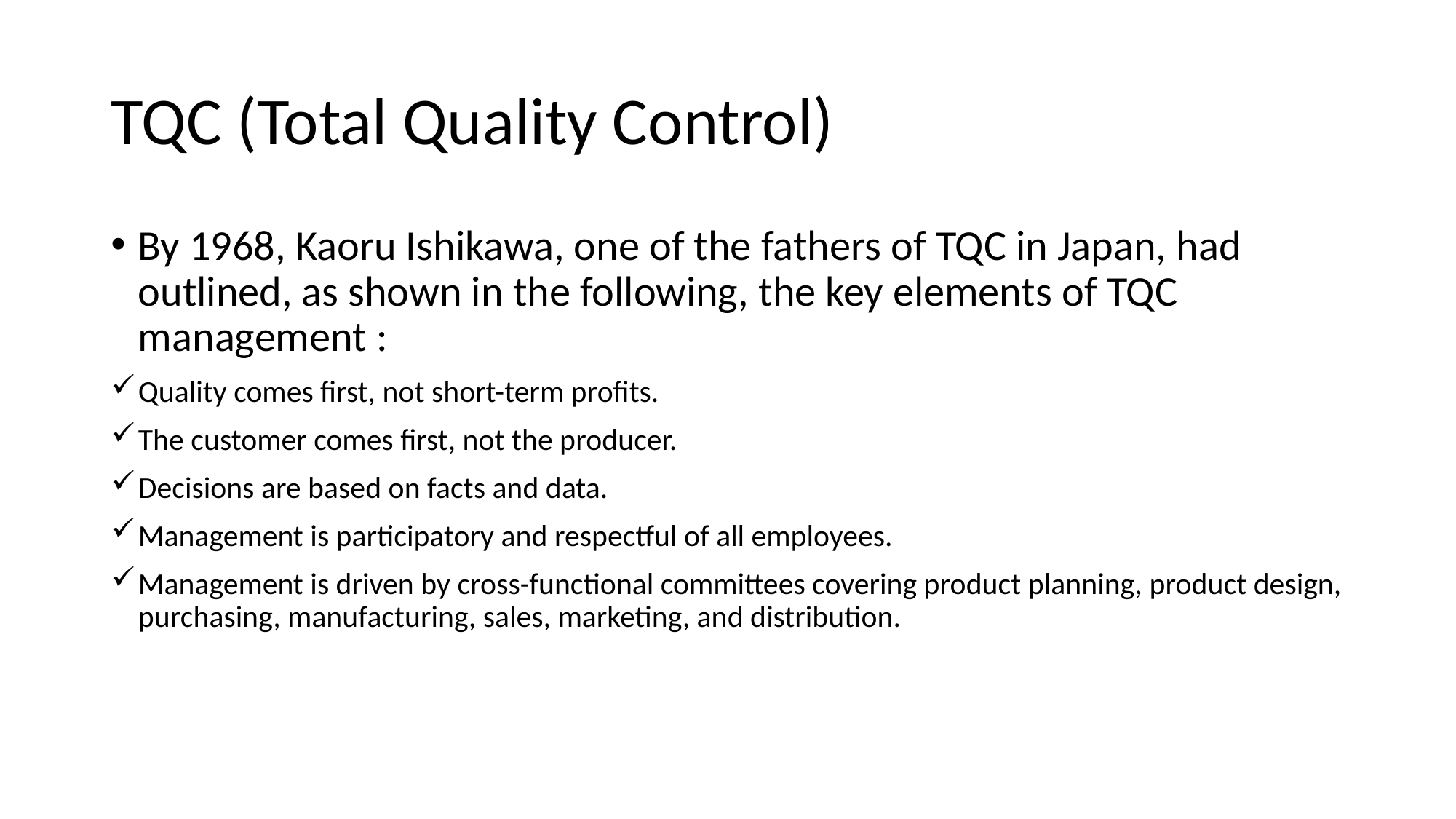

# TQC (Total Quality Control)
By 1968, Kaoru Ishikawa, one of the fathers of TQC in Japan, had outlined, as shown in the following, the key elements of TQC management :
Quality comes first, not short-term profits.
The customer comes first, not the producer.
Decisions are based on facts and data.
Management is participatory and respectful of all employees.
Management is driven by cross-functional committees covering product planning, product design, purchasing, manufacturing, sales, marketing, and distribution.